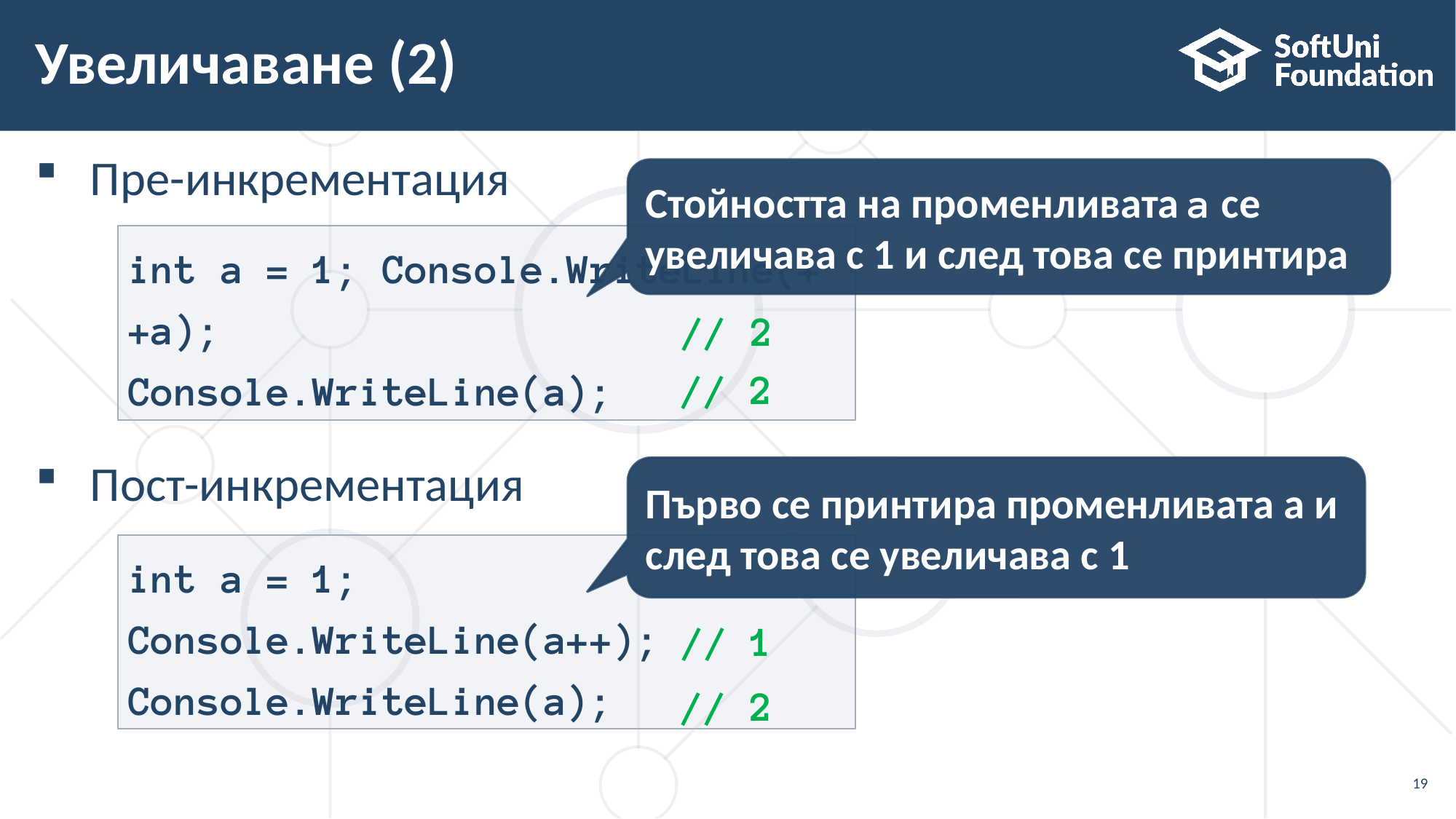

# Увеличаване (2)
Пре-инкрементация

Пост-инкрементация

Стойността на променливата a се увеличава с 1 и след това се принтира
int a = 1; Console.WriteLine(++a);
Console.WriteLine(a);
// 2
// 2
Първо се принтира променливата a и след това се увеличава с 1
int a = 1;
Console.WriteLine(a++);
Console.WriteLine(a);
// 1
// 2
19